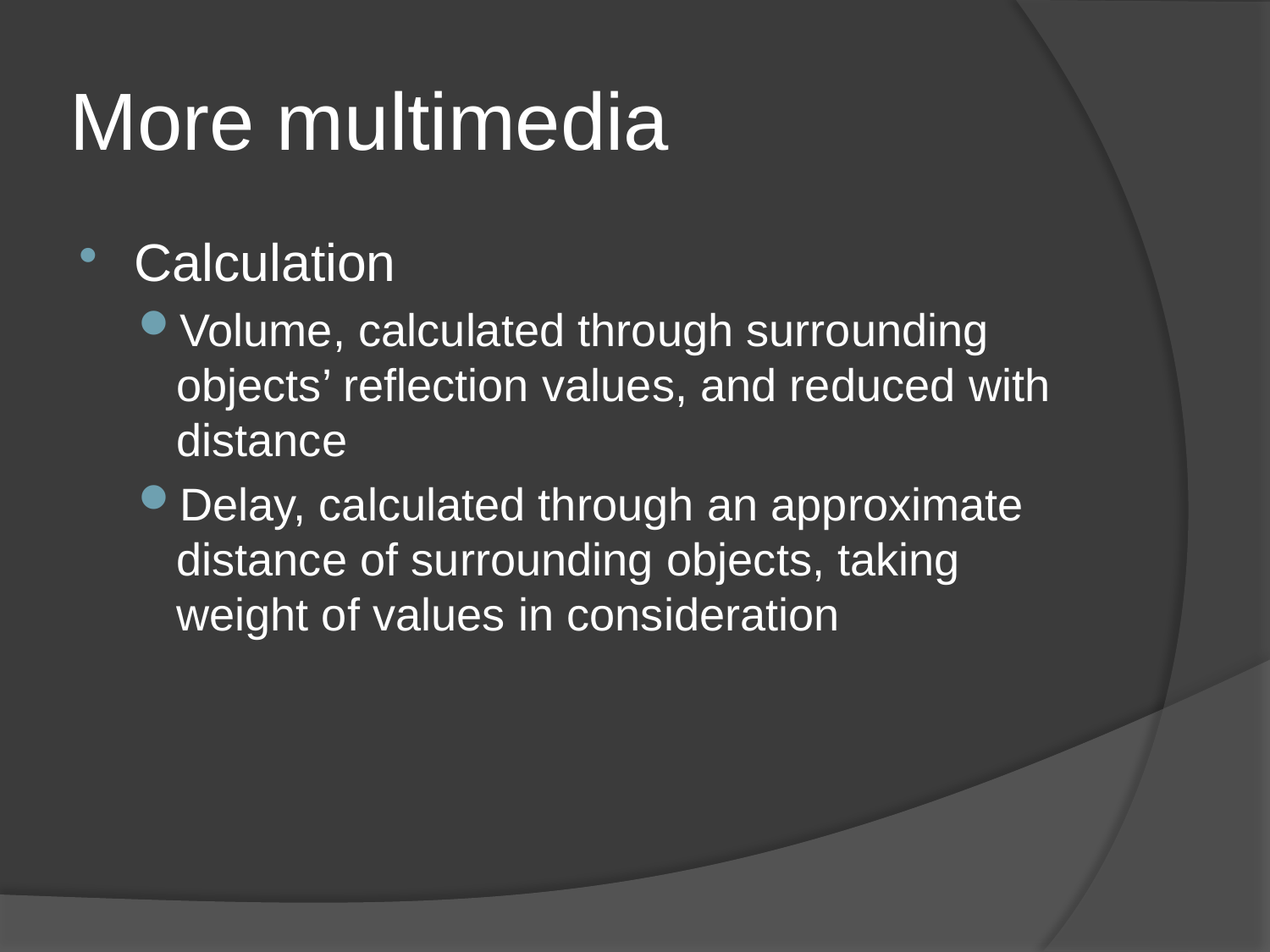

# More multimedia
Calculation
Volume, calculated through surrounding objects’ reflection values, and reduced with distance
Delay, calculated through an approximate distance of surrounding objects, taking weight of values in consideration